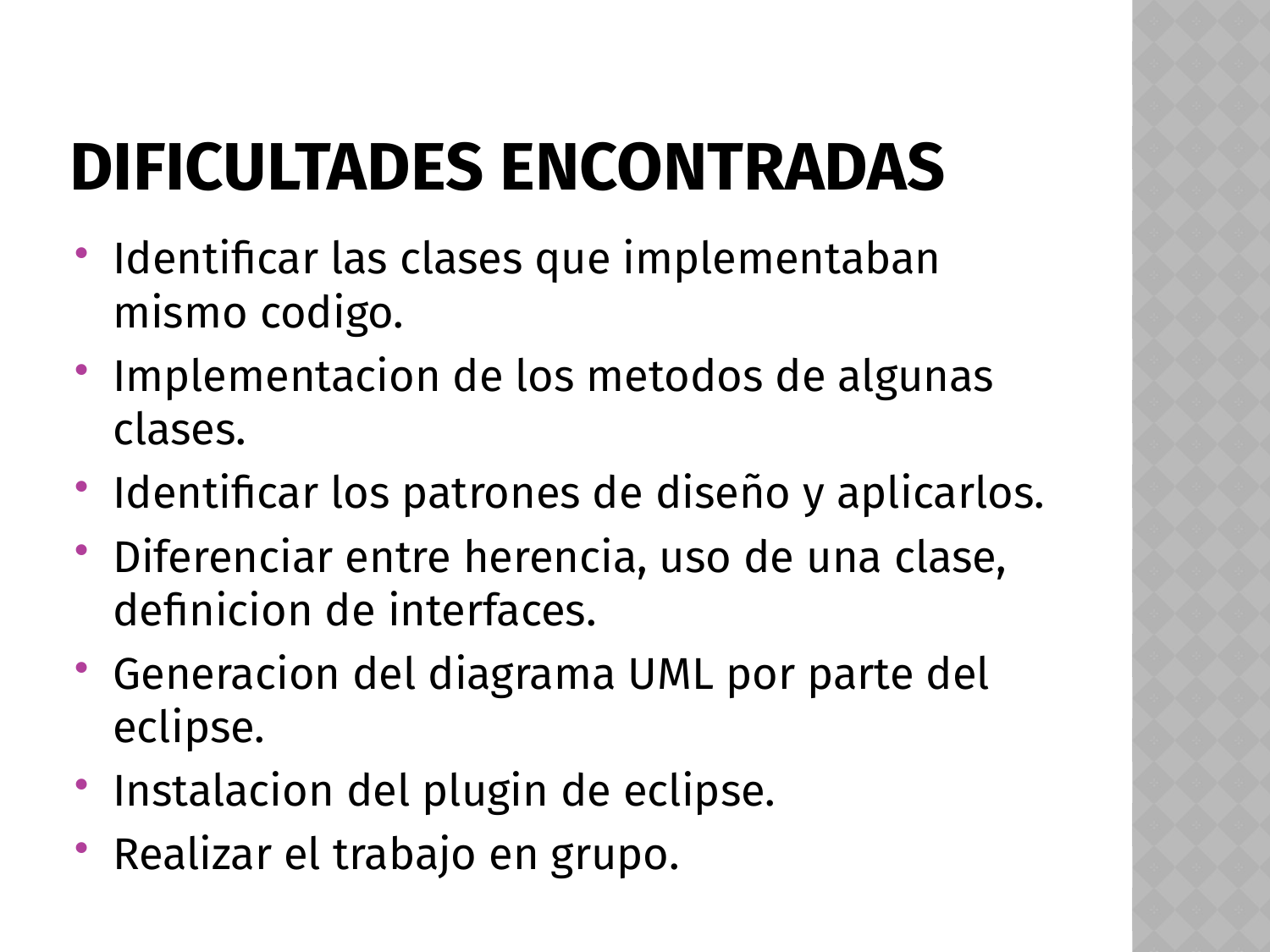

# Dificultades Encontradas
Identificar las clases que implementaban mismo codigo.
Implementacion de los metodos de algunas clases.
Identificar los patrones de diseño y aplicarlos.
Diferenciar entre herencia, uso de una clase, definicion de interfaces.
Generacion del diagrama UML por parte del eclipse.
Instalacion del plugin de eclipse.
Realizar el trabajo en grupo.